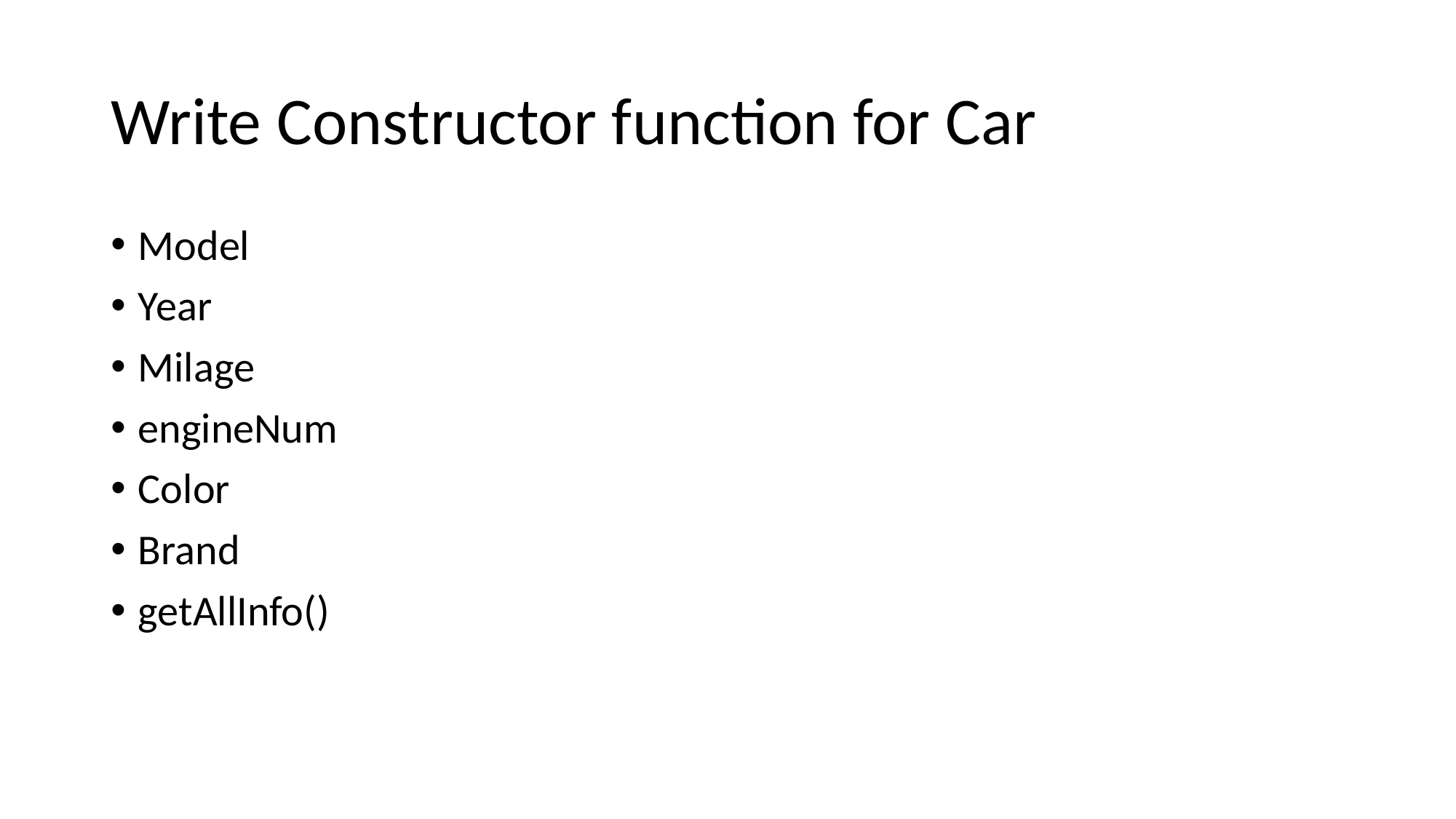

# Write Constructor function for Car
Model
Year
Milage
engineNum
Color
Brand
getAllInfo()